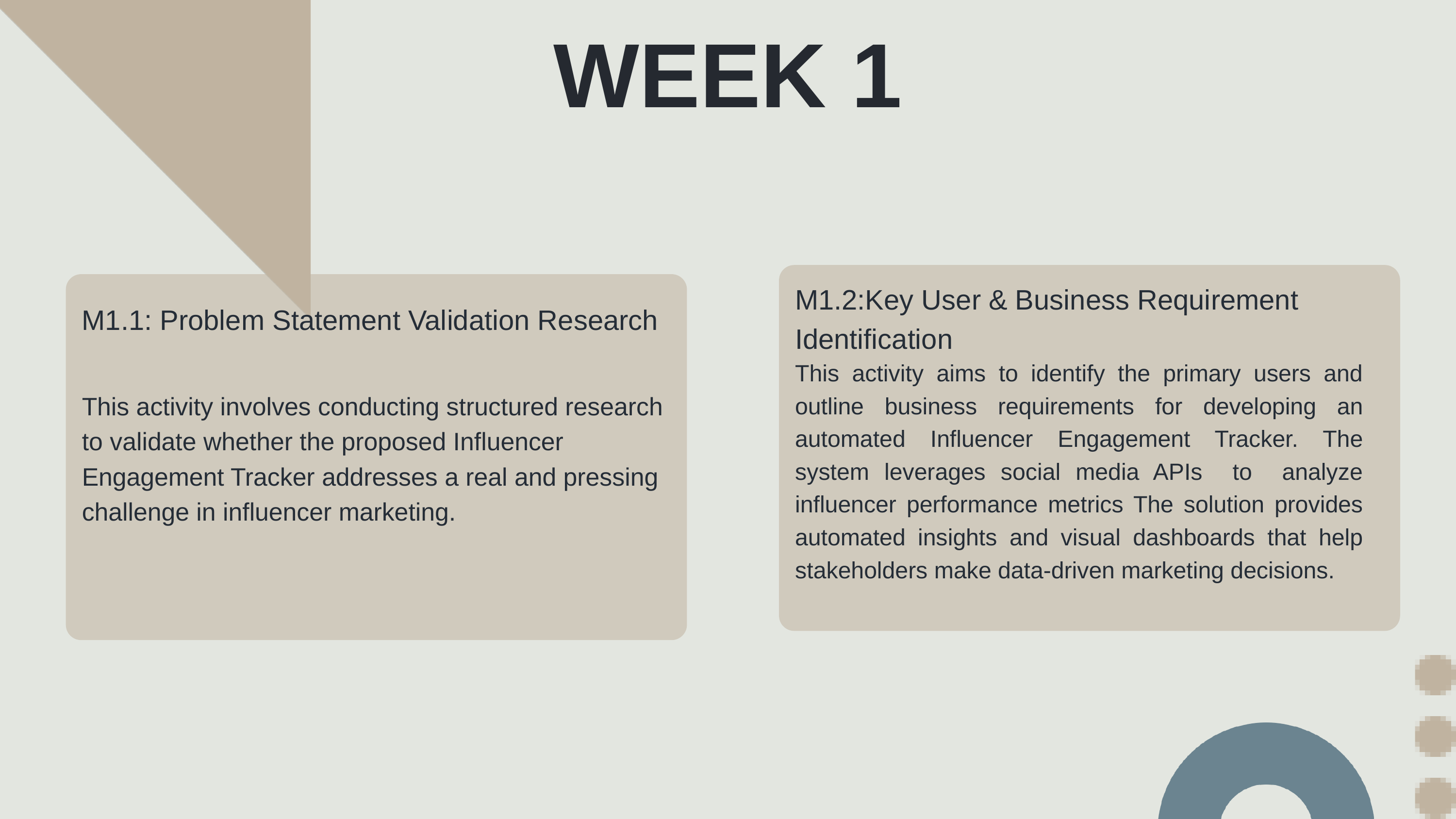

WEEK 1

M1.2:Key User & Business Requirement Identification

M1.1: Problem Statement Validation Research
This activity aims to identify the primary users and outline business requirements for developing an automated Influencer Engagement Tracker. The system leverages social media APIs  to  analyze influencer performance metrics The solution provides automated insights and visual dashboards that help stakeholders make data-driven marketing decisions.
This activity involves conducting structured research to validate whether the proposed Influencer Engagement Tracker addresses a real and pressing challenge in influencer marketing.